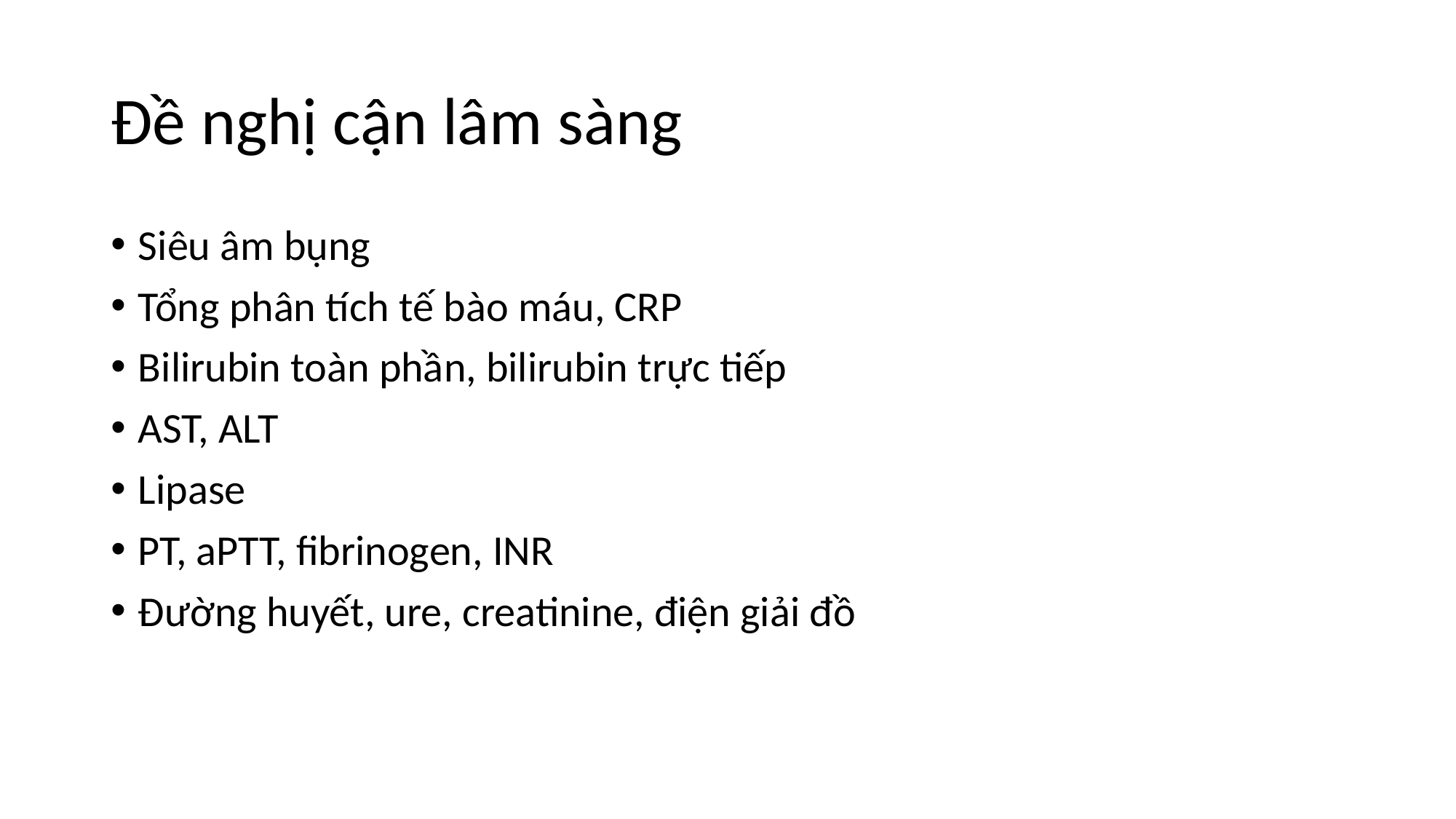

# Đề nghị cận lâm sàng
Siêu âm bụng
Tổng phân tích tế bào máu, CRP
Bilirubin toàn phần, bilirubin trực tiếp
AST, ALT
Lipase
PT, aPTT, fibrinogen, INR
Đường huyết, ure, creatinine, điện giải đồ